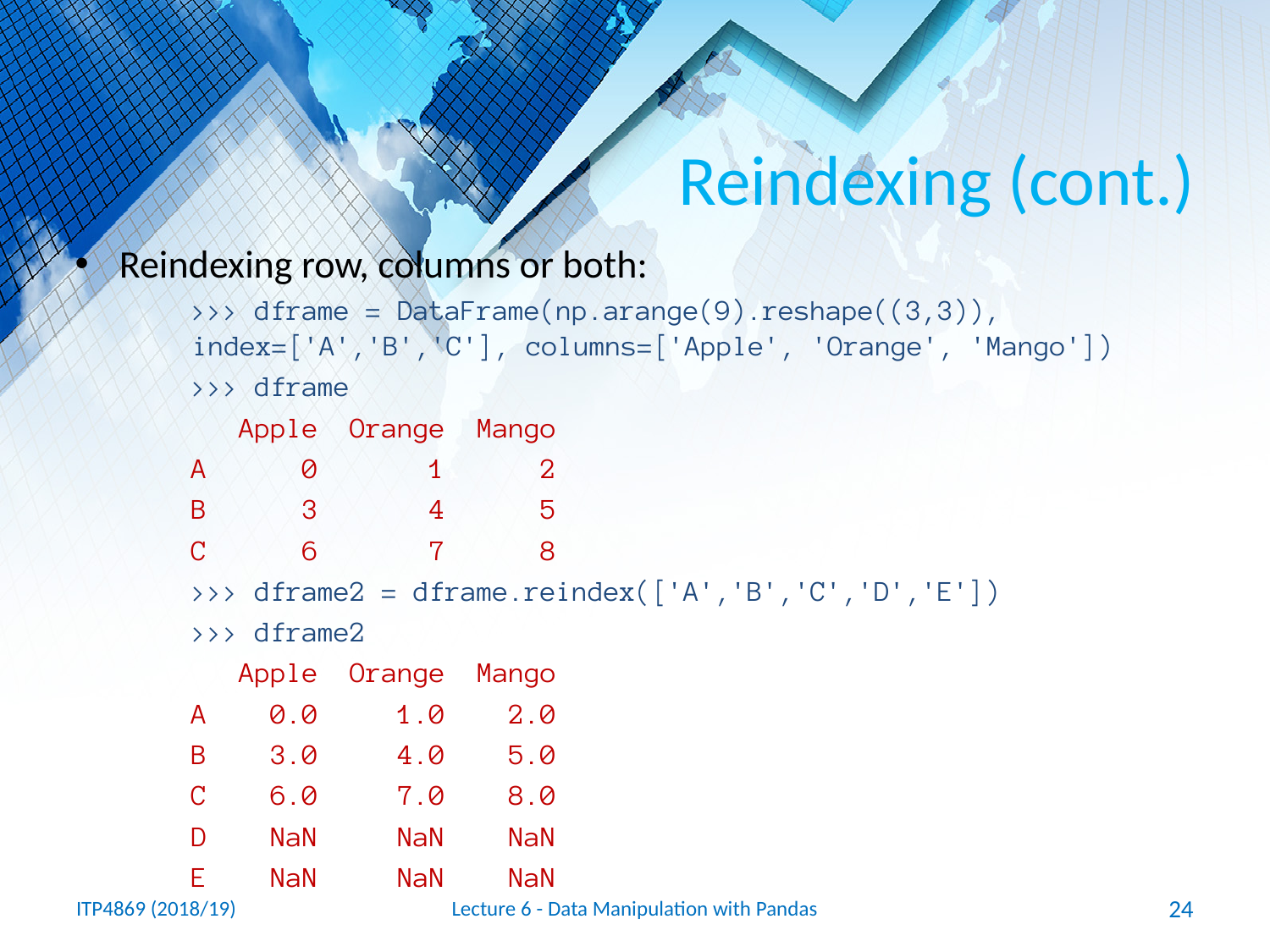

# Reindexing (cont.)
Reindexing row, columns or both:
>>> dframe = DataFrame(np.arange(9).reshape((3,3)), index=['A','B','C'], columns=['Apple', 'Orange', 'Mango'])
>>> dframe
   Apple  Orange  Mango
A      0       1      2
B      3       4      5
C      6       7      8
>>> dframe2 = dframe.reindex(['A','B','C','D','E'])
>>> dframe2
   Apple  Orange  Mango
A    0.0     1.0    2.0
B    3.0     4.0    5.0
C    6.0     7.0    8.0
D    NaN     NaN    NaN
E    NaN     NaN    NaN
ITP4869 (2018/19)
Lecture 6 - Data Manipulation with Pandas
24